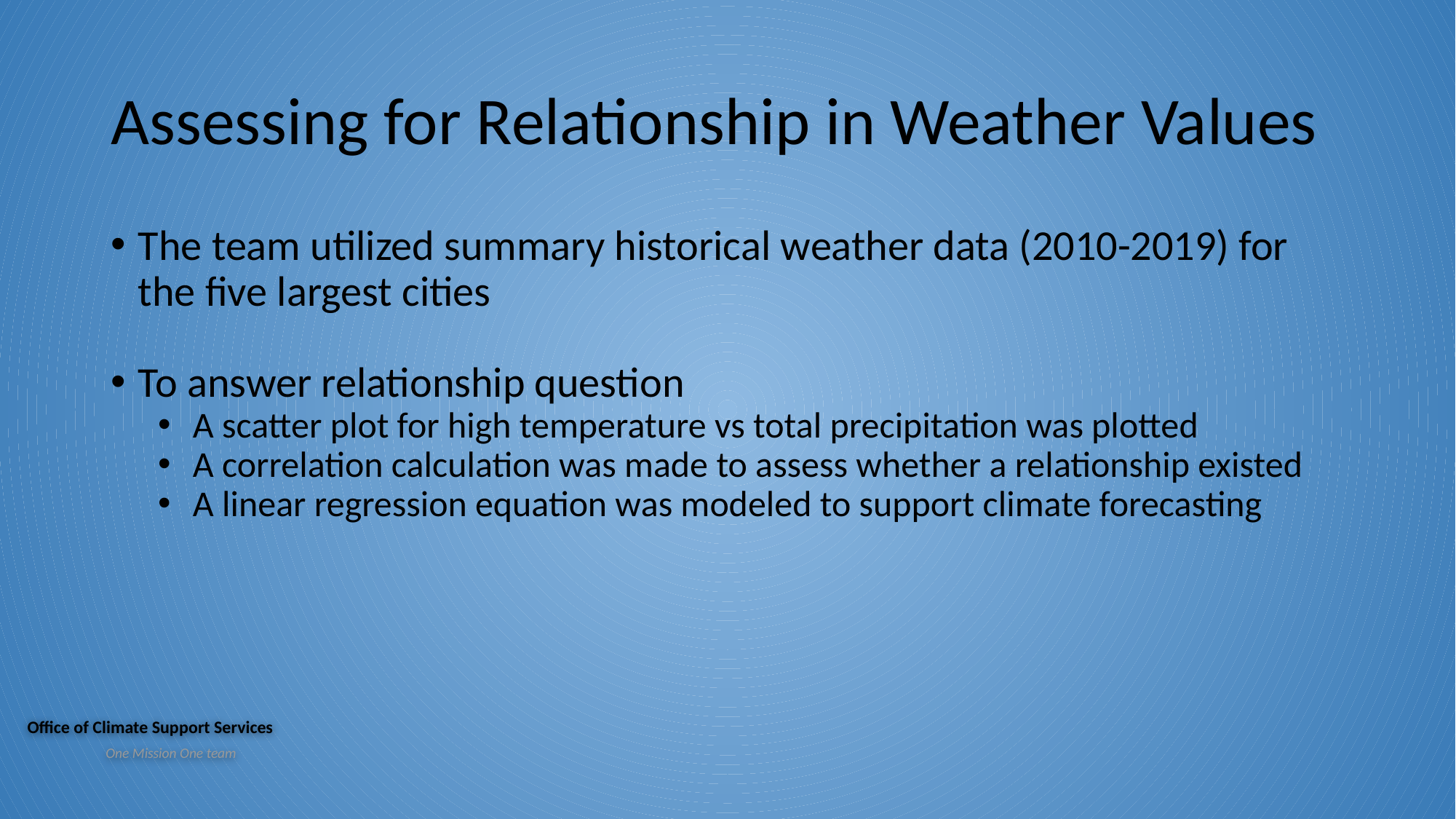

# Assessing for Relationship in Weather Values
The team utilized summary historical weather data (2010-2019) for the five largest cities

To answer relationship question
A scatter plot for high temperature vs total precipitation was plotted
A correlation calculation was made to assess whether a relationship existed
A linear regression equation was modeled to support climate forecasting

Office of Climate Support Services
				One Mission One team